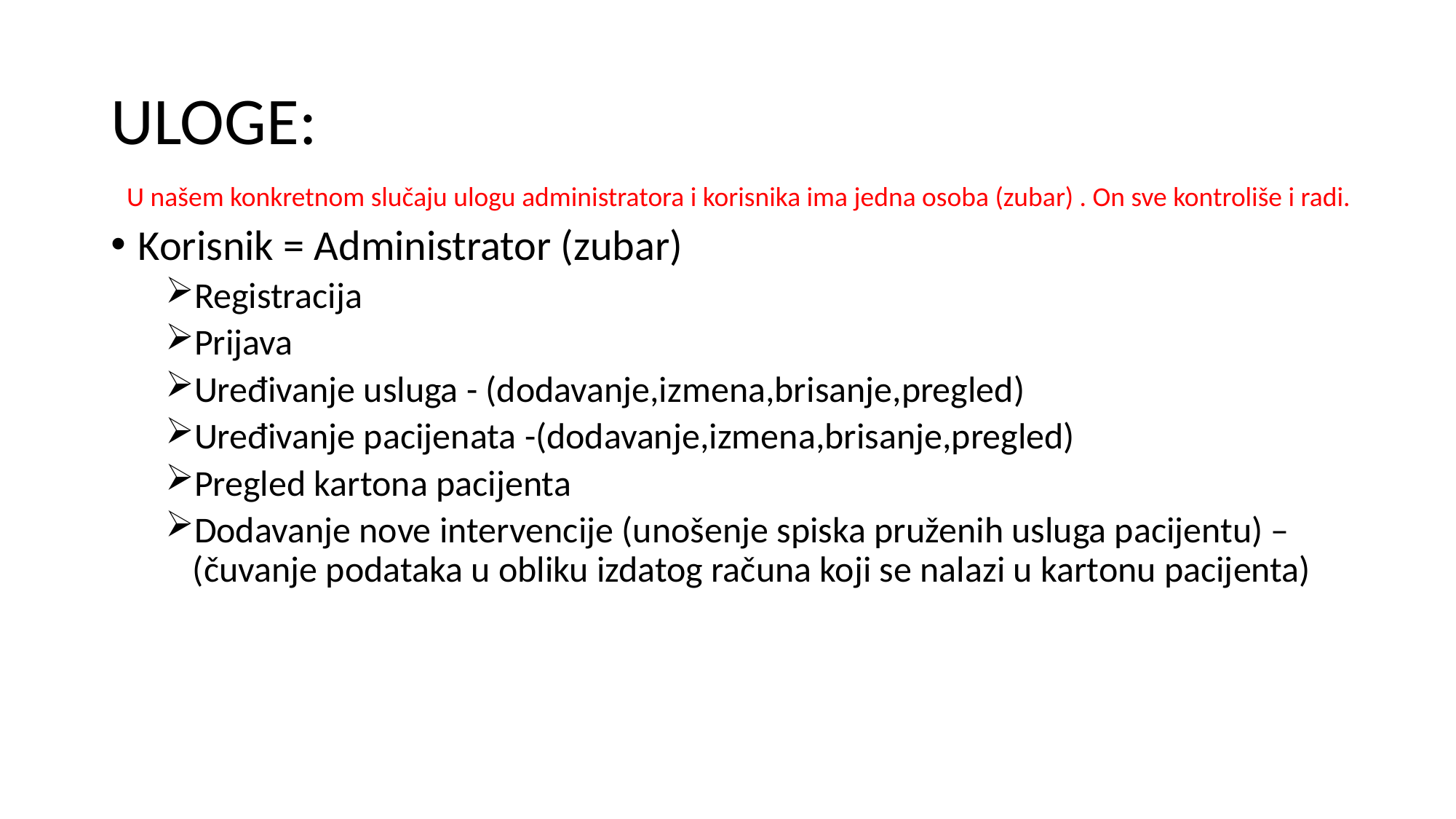

# ULOGE:
U našem konkretnom slučaju ulogu administratora i korisnika ima jedna osoba (zubar) . On sve kontroliše i radi.
Korisnik = Administrator (zubar)
Registracija
Prijava
Uređivanje usluga - (dodavanje,izmena,brisanje,pregled)
Uređivanje pacijenata -(dodavanje,izmena,brisanje,pregled)
Pregled kartona pacijenta
Dodavanje nove intervencije (unošenje spiska pruženih usluga pacijentu) – (čuvanje podataka u obliku izdatog računa koji se nalazi u kartonu pacijenta)